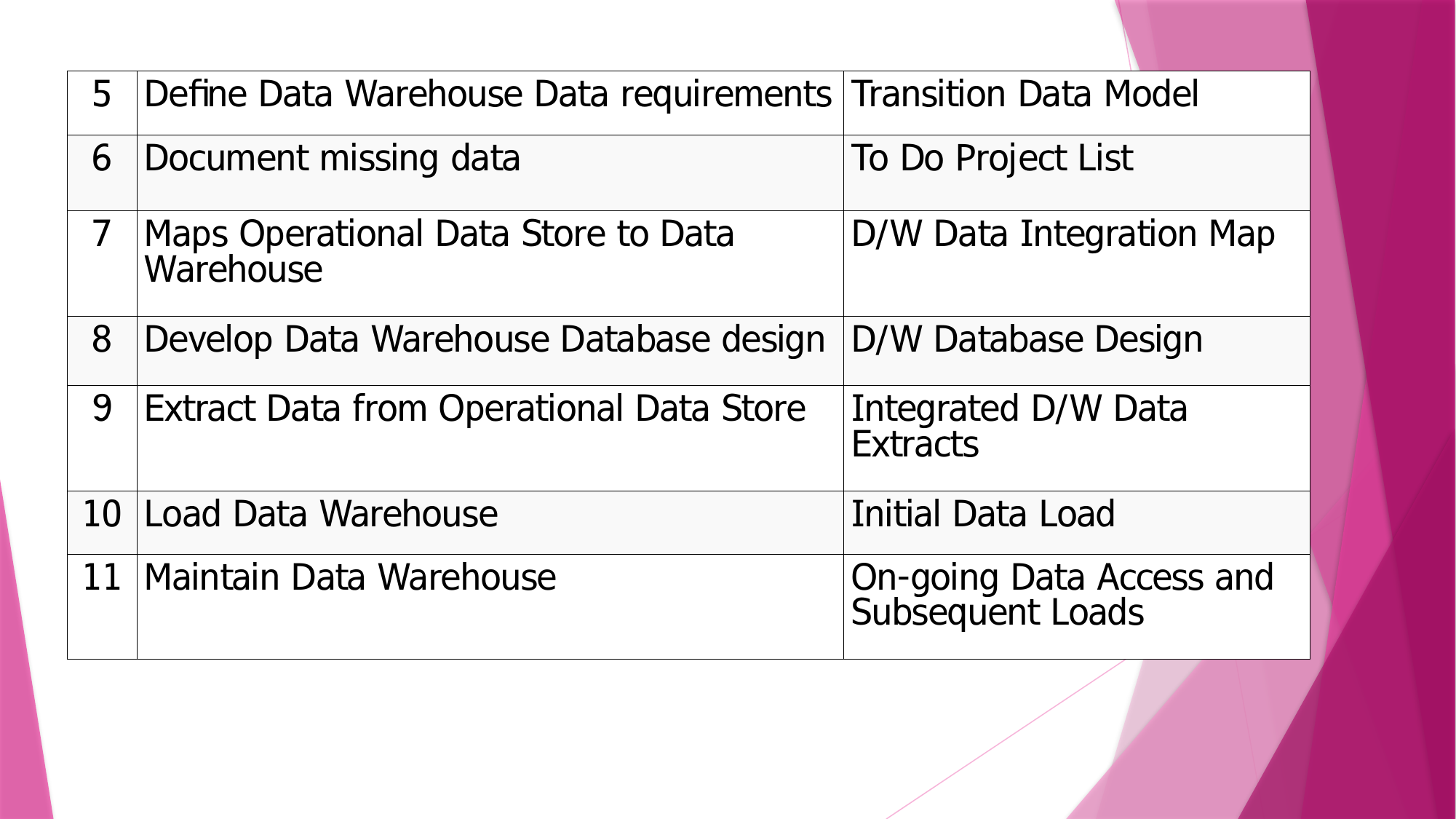

| 5 | Define Data Warehouse Data requirements | Transition Data Model |
| --- | --- | --- |
| 6 | Document missing data | To Do Project List |
| 7 | Maps Operational Data Store to Data Warehouse | D/W Data Integration Map |
| 8 | Develop Data Warehouse Database design | D/W Database Design |
| 9 | Extract Data from Operational Data Store | Integrated D/W Data Extracts |
| 10 | Load Data Warehouse | Initial Data Load |
| 11 | Maintain Data Warehouse | On-going Data Access and Subsequent Loads |